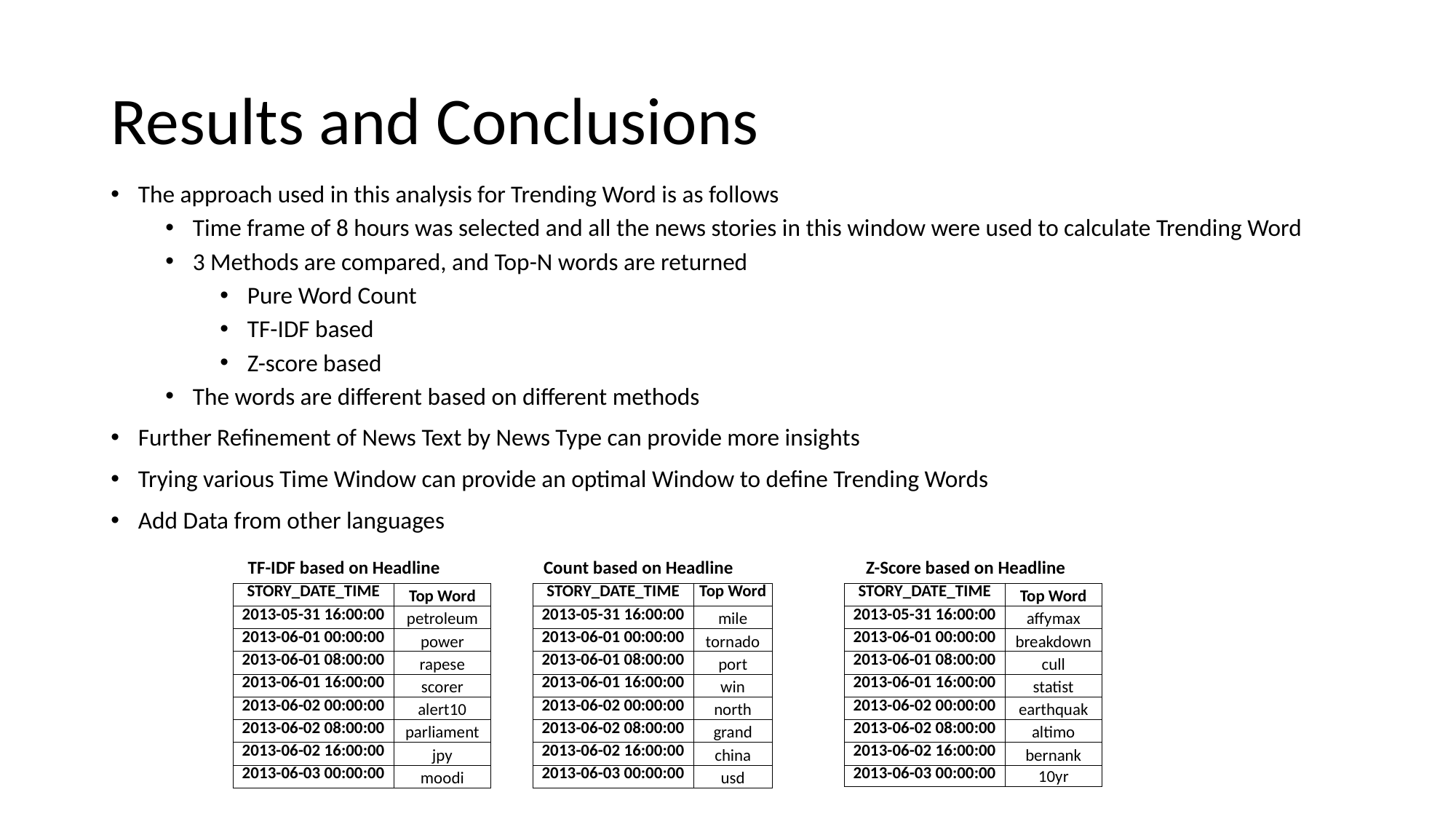

# Results and Conclusions
The approach used in this analysis for Trending Word is as follows
Time frame of 8 hours was selected and all the news stories in this window were used to calculate Trending Word
3 Methods are compared, and Top-N words are returned
Pure Word Count
TF-IDF based
Z-score based
The words are different based on different methods
Further Refinement of News Text by News Type can provide more insights
Trying various Time Window can provide an optimal Window to define Trending Words
Add Data from other languages

Count based on Headline
Z-Score based on Headline
TF-IDF based on Headline
| STORY\_DATE\_TIME | Top Word |
| --- | --- |
| 2013-05-31 16:00:00 | affymax |
| 2013-06-01 00:00:00 | breakdown |
| 2013-06-01 08:00:00 | cull |
| 2013-06-01 16:00:00 | statist |
| 2013-06-02 00:00:00 | earthquak |
| 2013-06-02 08:00:00 | altimo |
| 2013-06-02 16:00:00 | bernank |
| 2013-06-03 00:00:00 | 10yr |
| STORY\_DATE\_TIME | Top Word |
| --- | --- |
| 2013-05-31 16:00:00 | petroleum |
| 2013-06-01 00:00:00 | power |
| 2013-06-01 08:00:00 | rapese |
| 2013-06-01 16:00:00 | scorer |
| 2013-06-02 00:00:00 | alert10 |
| 2013-06-02 08:00:00 | parliament |
| 2013-06-02 16:00:00 | jpy |
| 2013-06-03 00:00:00 | moodi |
| STORY\_DATE\_TIME | Top Word |
| --- | --- |
| 2013-05-31 16:00:00 | mile |
| 2013-06-01 00:00:00 | tornado |
| 2013-06-01 08:00:00 | port |
| 2013-06-01 16:00:00 | win |
| 2013-06-02 00:00:00 | north |
| 2013-06-02 08:00:00 | grand |
| 2013-06-02 16:00:00 | china |
| 2013-06-03 00:00:00 | usd |